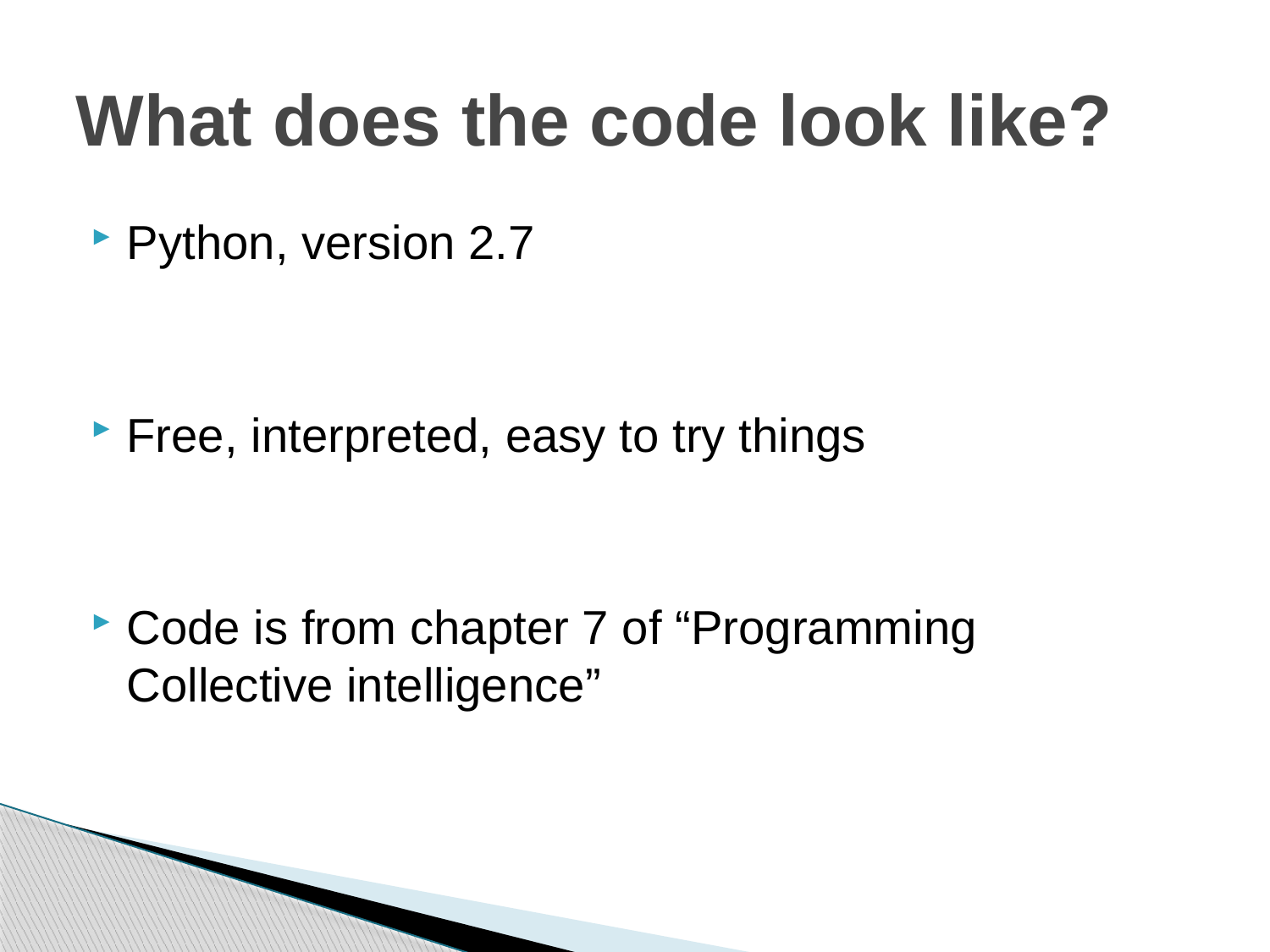

# What does the code look like?
Python, version 2.7

Free, interpreted, easy to try things

Code is from chapter 7 of “Programming Collective intelligence”